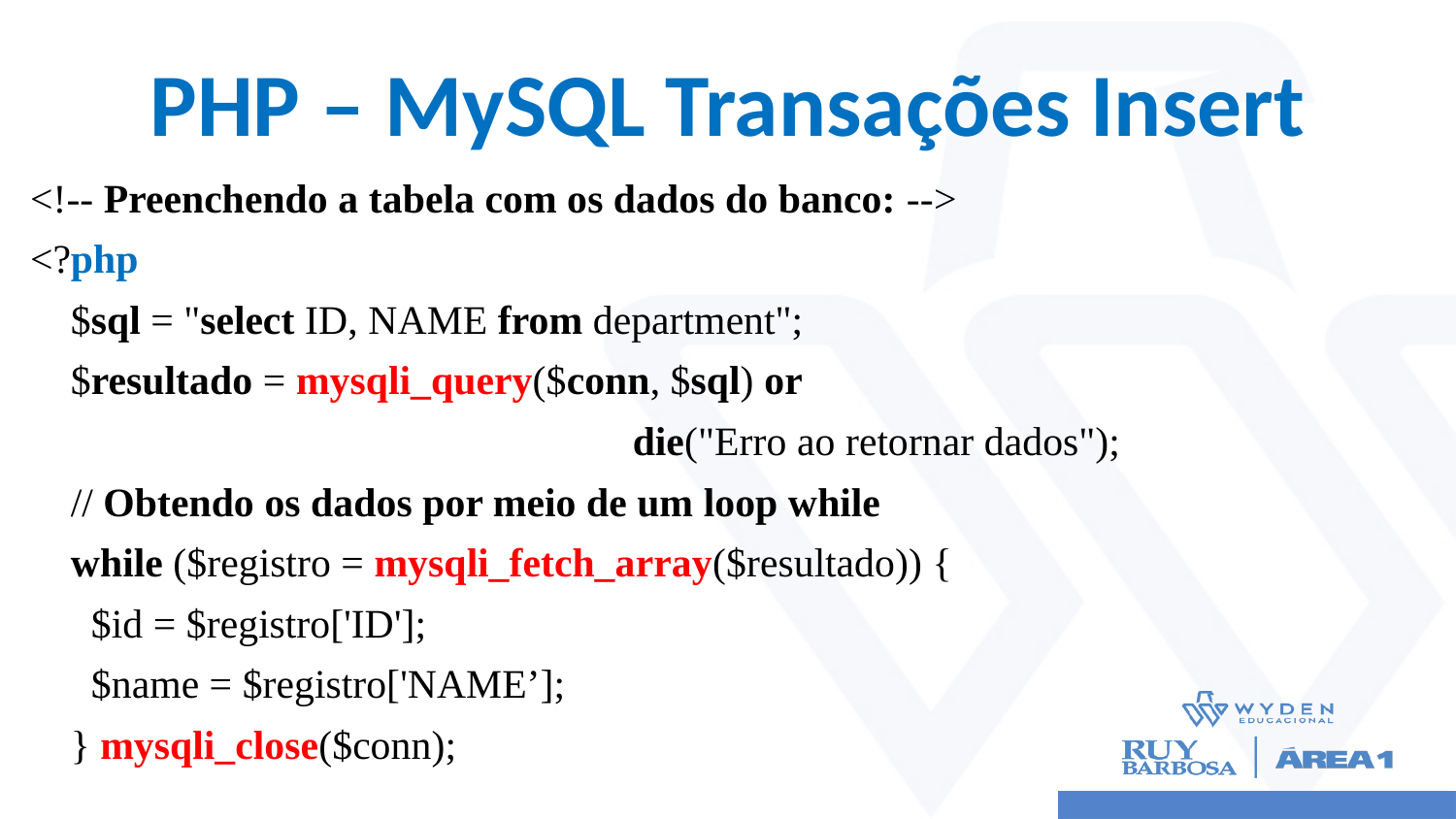

# PHP – MySQL Transações Insert
<!-- Preenchendo a tabela com os dados do banco: -->
<?php
    $sql = "select ID, NAME from department";
    $resultado = mysqli_query($conn, $sql) or
				  die("Erro ao retornar dados");
    // Obtendo os dados por meio de um loop while
    while ($registro = mysqli_fetch_array($resultado)) {
      $id = $registro['ID'];
      $name = $registro['NAME’];
    } mysqli_close($conn);